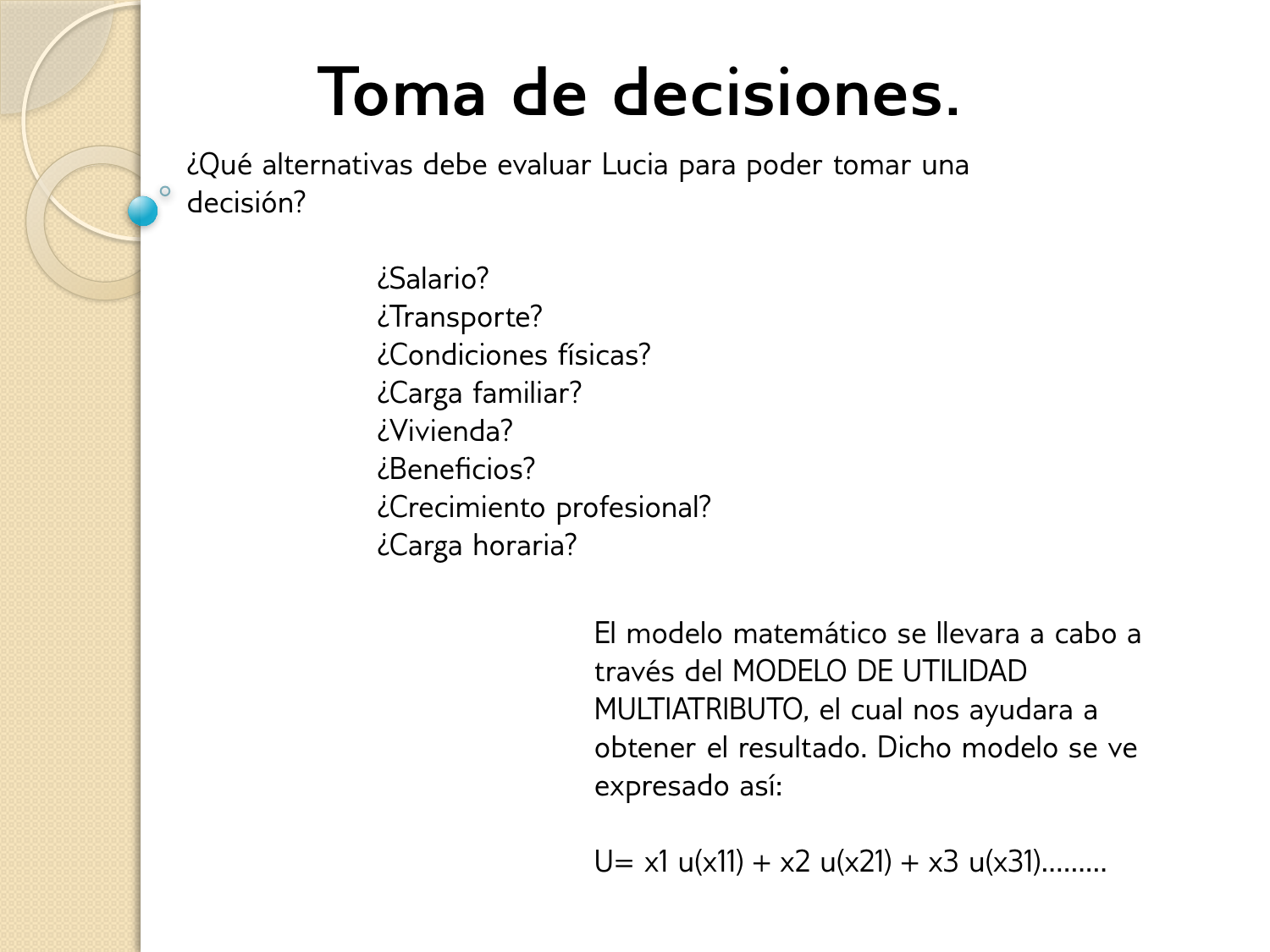

Toma de decisiones.
¿Qué alternativas debe evaluar Lucia para poder tomar una decisión?

¿Salario?
¿Transporte?
¿Condiciones físicas?
¿Carga familiar?
¿Vivienda?
¿Beneficios?
¿Crecimiento profesional?
¿Carga horaria?
El modelo matemático se llevara a cabo a través del MODELO DE UTILIDAD MULTIATRIBUTO, el cual nos ayudara a obtener el resultado. Dicho modelo se ve expresado así:

U= x1 u(x11) + x2 u(x21) + x3 u(x31)………